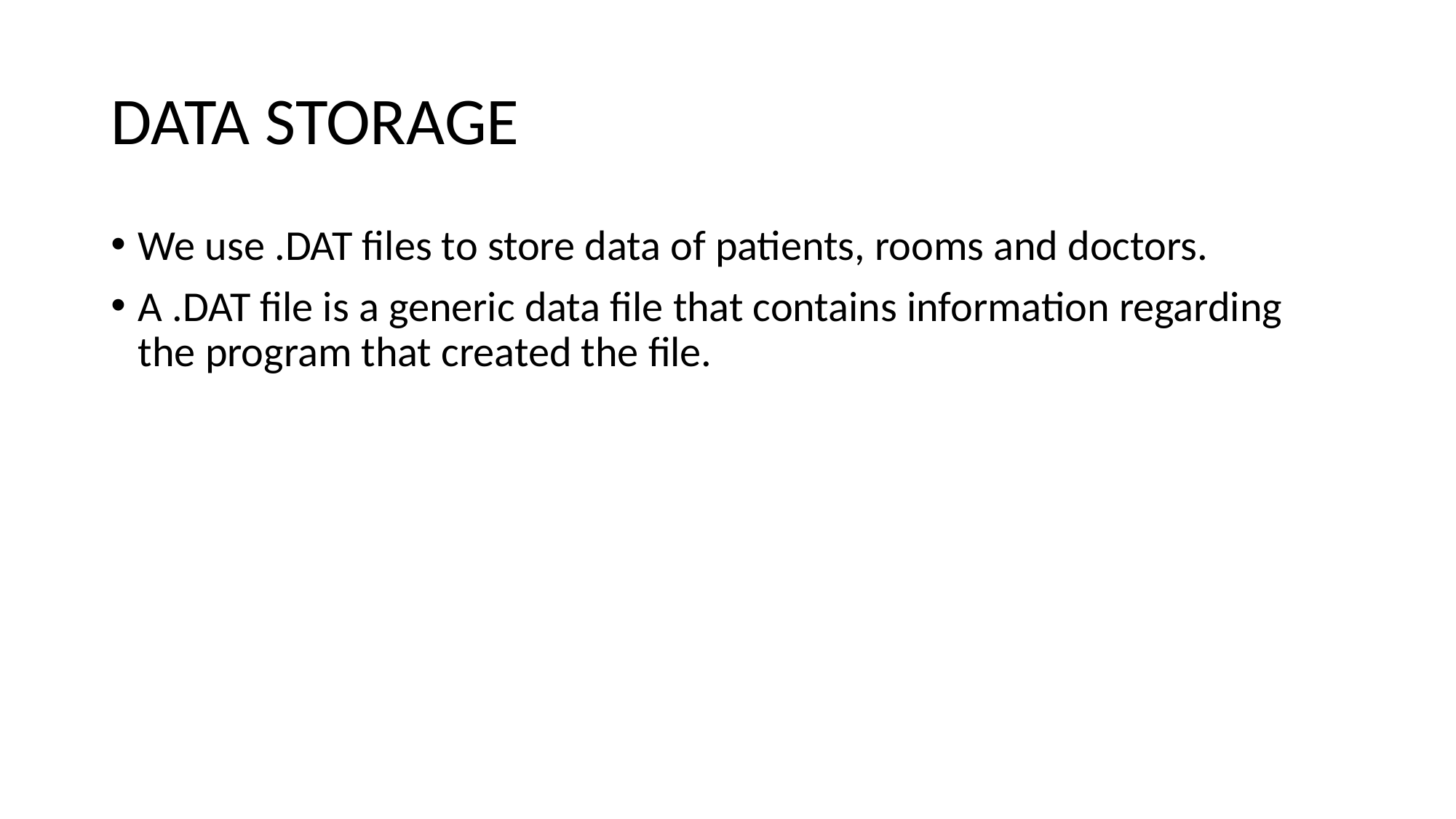

# DATA STORAGE
We use .DAT files to store data of patients, rooms and doctors.
A .DAT file is a generic data file that contains information regarding the program that created the file.